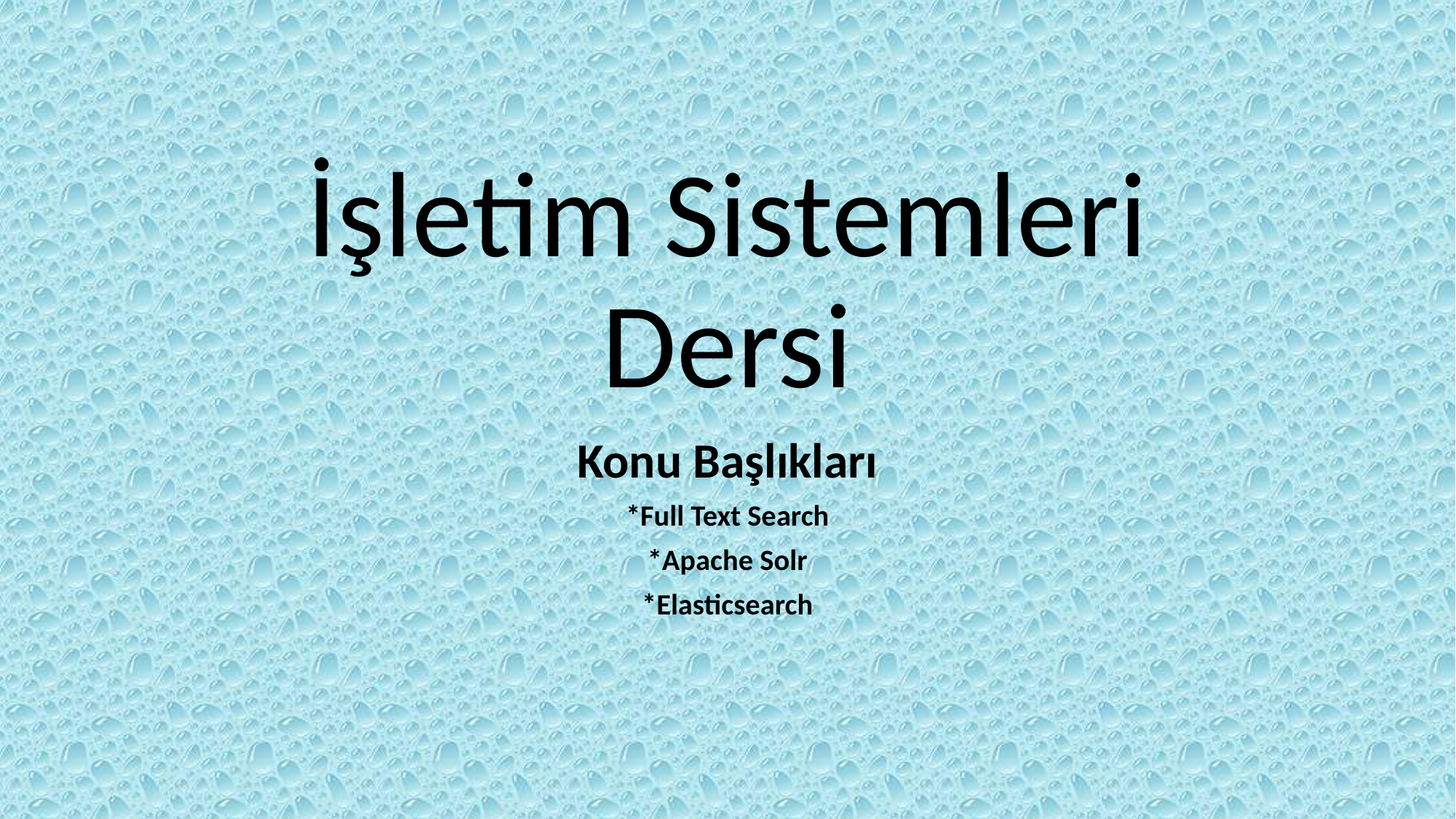

# İşletim Sistemleri Dersi
Konu Başlıkları
*Full Text Search
*Apache Solr
*Elasticsearch